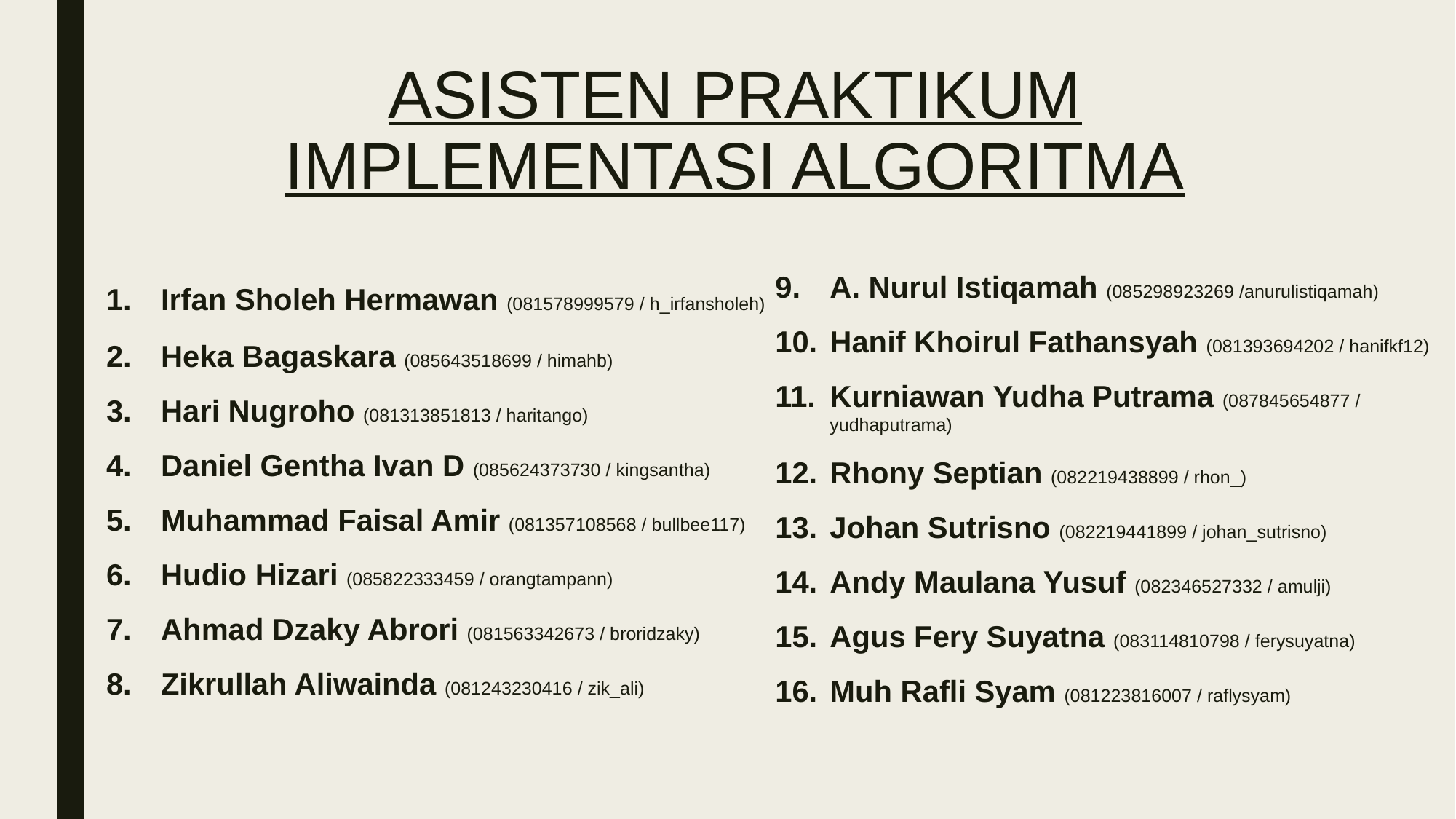

# ASISTEN PRAKTIKUM IMPLEMENTASI ALGORITMA
Irfan Sholeh Hermawan (081578999579 / h_irfansholeh)
Heka Bagaskara (085643518699 / himahb)
Hari Nugroho (081313851813 / haritango)
Daniel Gentha Ivan D (085624373730 / kingsantha)
Muhammad Faisal Amir (081357108568 / bullbee117)
Hudio Hizari (085822333459 / orangtampann)
Ahmad Dzaky Abrori (081563342673 / broridzaky)
Zikrullah Aliwainda (081243230416 / zik_ali)
A. Nurul Istiqamah (085298923269 /anurulistiqamah)
Hanif Khoirul Fathansyah (081393694202 / hanifkf12)
Kurniawan Yudha Putrama (087845654877 / yudhaputrama)
Rhony Septian (082219438899 / rhon_)
Johan Sutrisno (082219441899 / johan_sutrisno)
Andy Maulana Yusuf (082346527332 / amulji)
Agus Fery Suyatna (083114810798 / ferysuyatna)
Muh Rafli Syam (081223816007 / raflysyam)